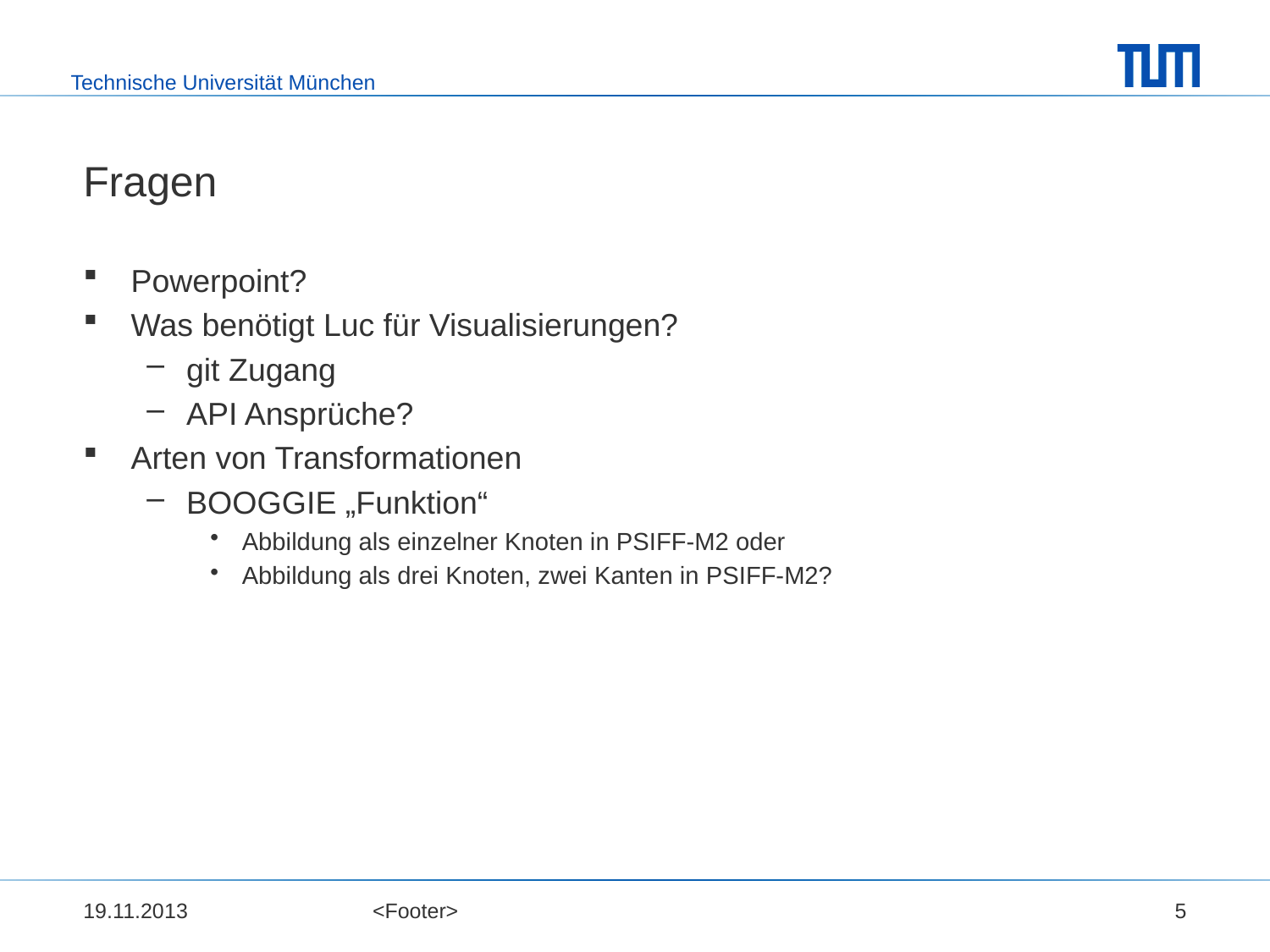

# Fragen
Powerpoint?
Was benötigt Luc für Visualisierungen?
git Zugang
API Ansprüche?
Arten von Transformationen
BOOGGIE „Funktion“
Abbildung als einzelner Knoten in PSIFF-M2 oder
Abbildung als drei Knoten, zwei Kanten in PSIFF-M2?

19.11.2013
<Footer>
5